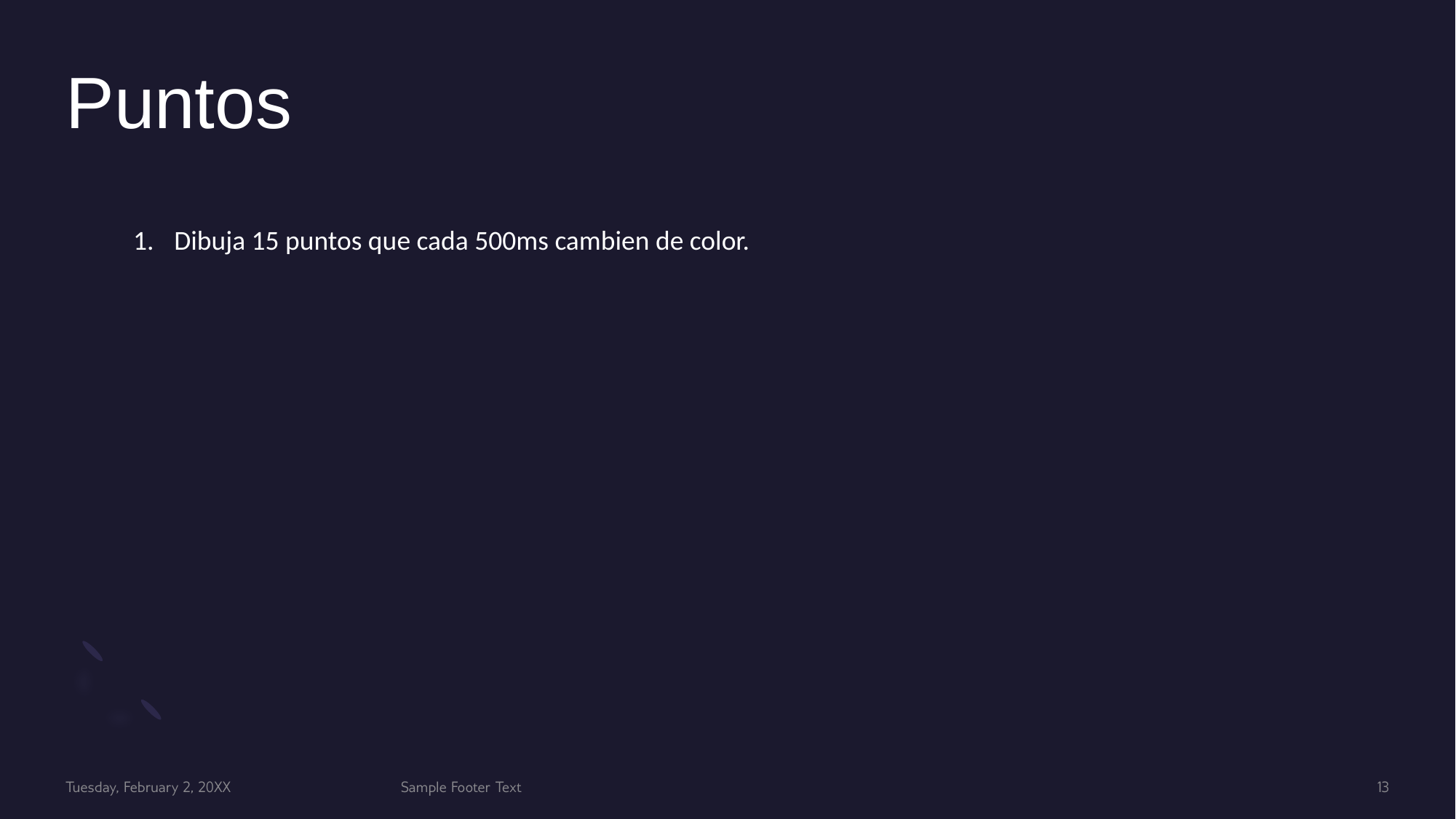

# Puntos
Dibuja 15 puntos que cada 500ms cambien de color.
Tuesday, February 2, 20XX
Sample Footer Text
13